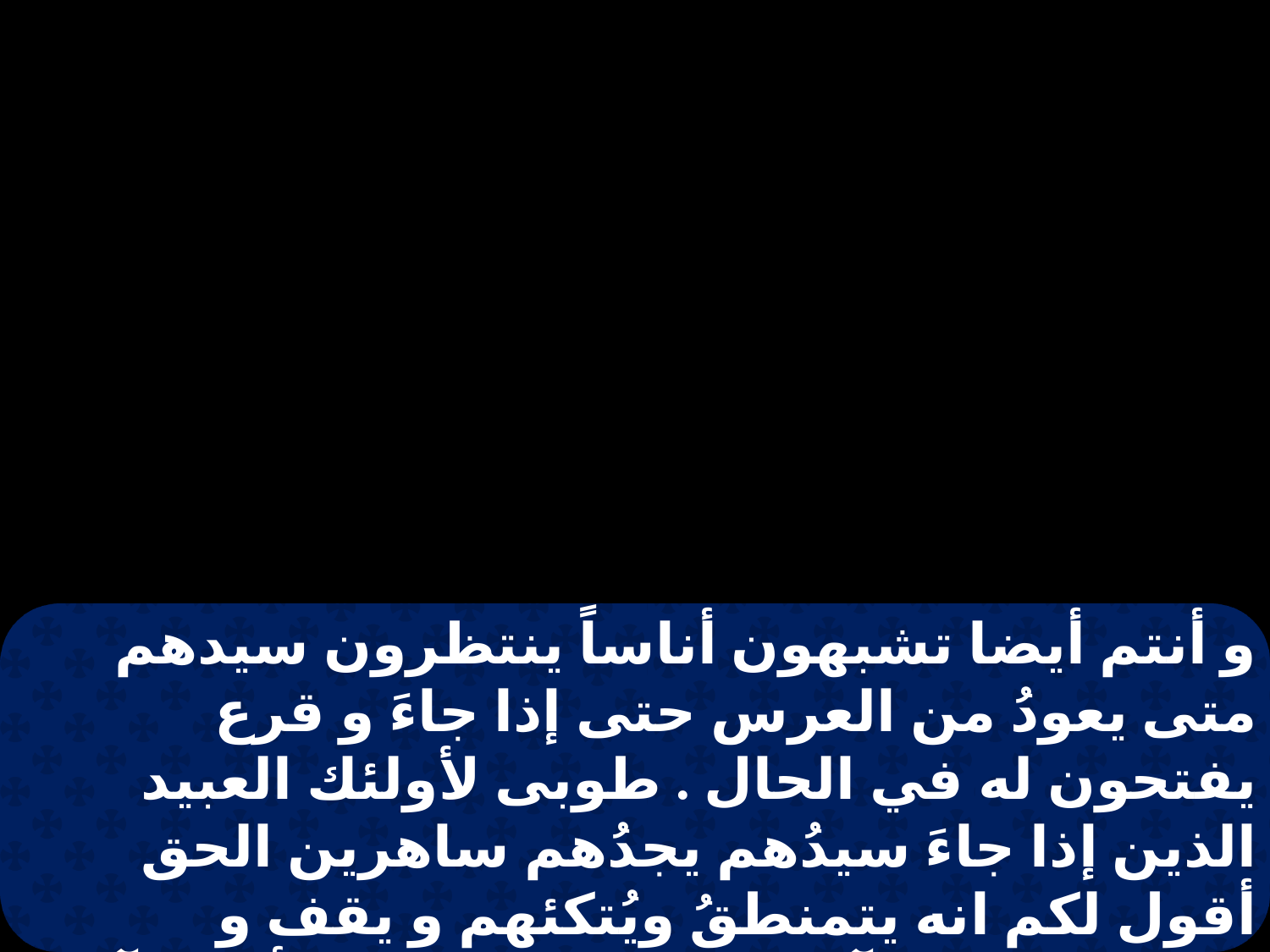

و أنتم أيضا تشبهون أناساً ينتظرون سيدهم متى يعودُ من العرس حتى إذا جاءَ و قرع يفتحون له في الحال . طوبى لأولئك العبيد الذين إذا جاءَ سيدُهم يجدُهم ساهرين الحق أقول لكم انه يتمنطقُ ويُتكئهم و يقف و يخدمهم . و إن آتى في الهزيع الثاني أو إذا آتى في الهزيع الثالث و وجدهم هكذا فطوبى لأولئك العبيد .